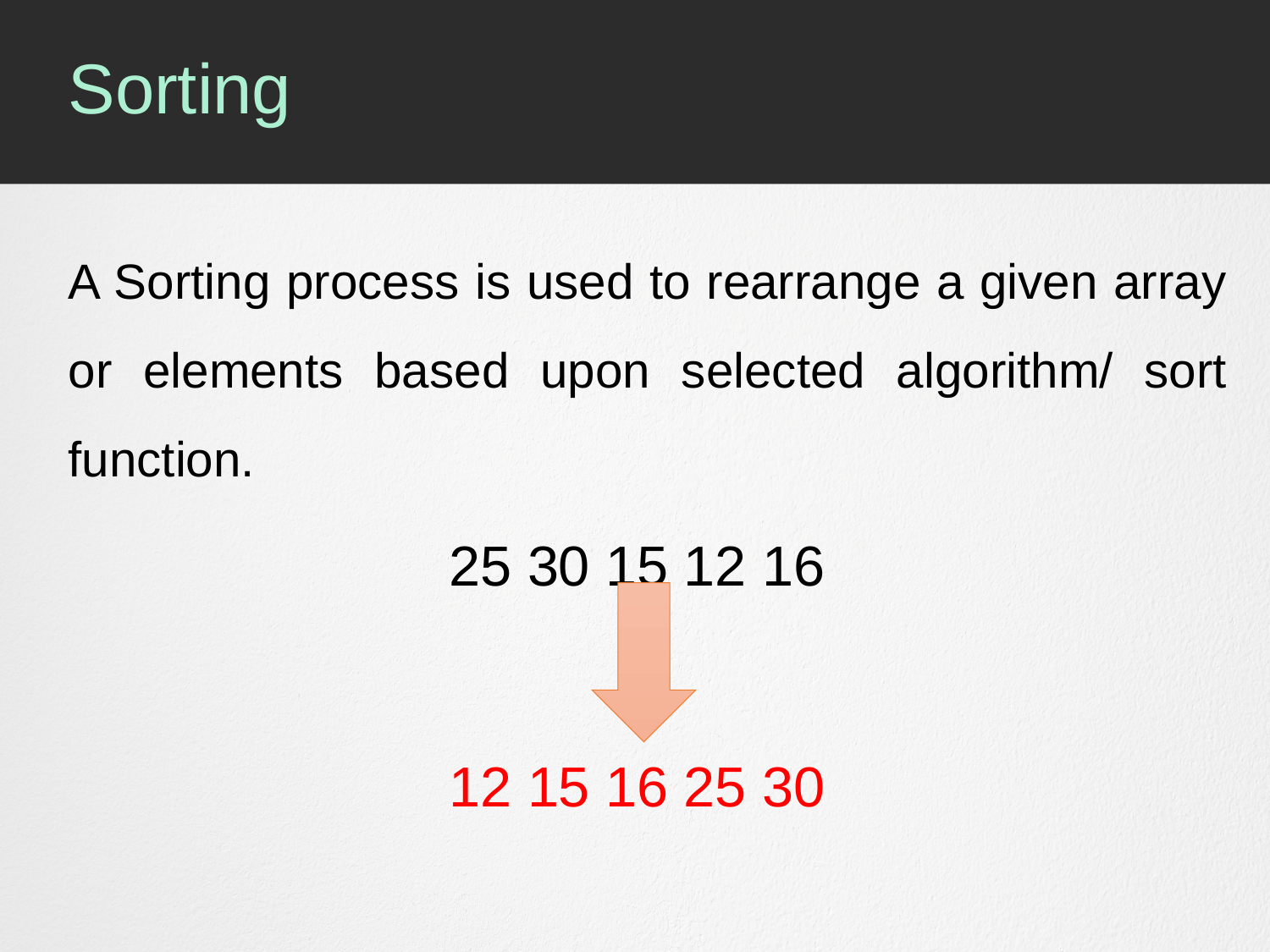

# Sorting
A Sorting process is used to rearrange a given array or elements based upon selected algorithm/ sort function.
25 30 15 12 16

12 15 16 25 30